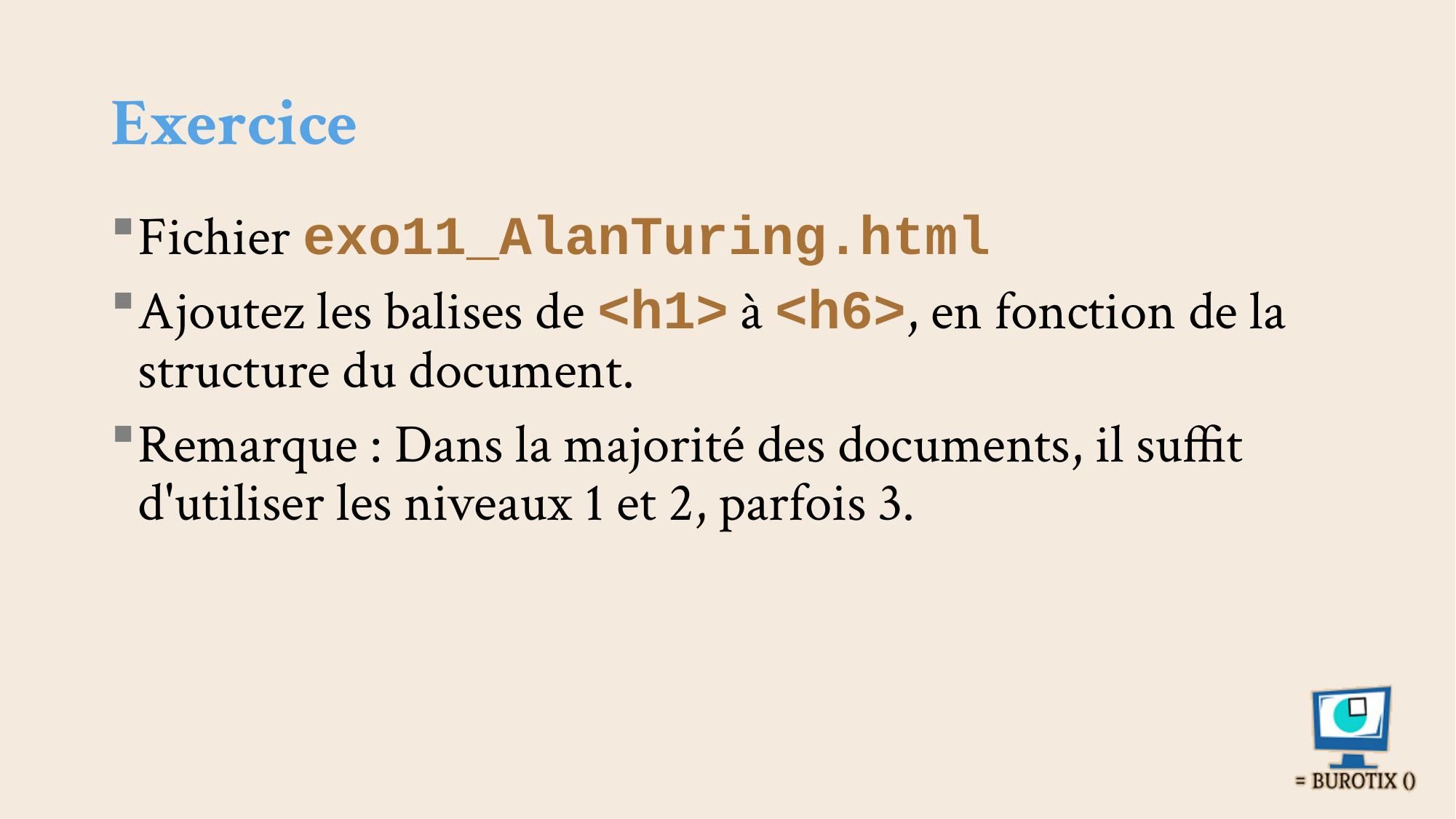

# Exercice
Fichier exo11_AlanTuring.html
Ajoutez les balises de <h1> à <h6>, en fonction de la structure du document.
Remarque : Dans la majorité des documents, il suffit d'utiliser les niveaux 1 et 2, parfois 3.